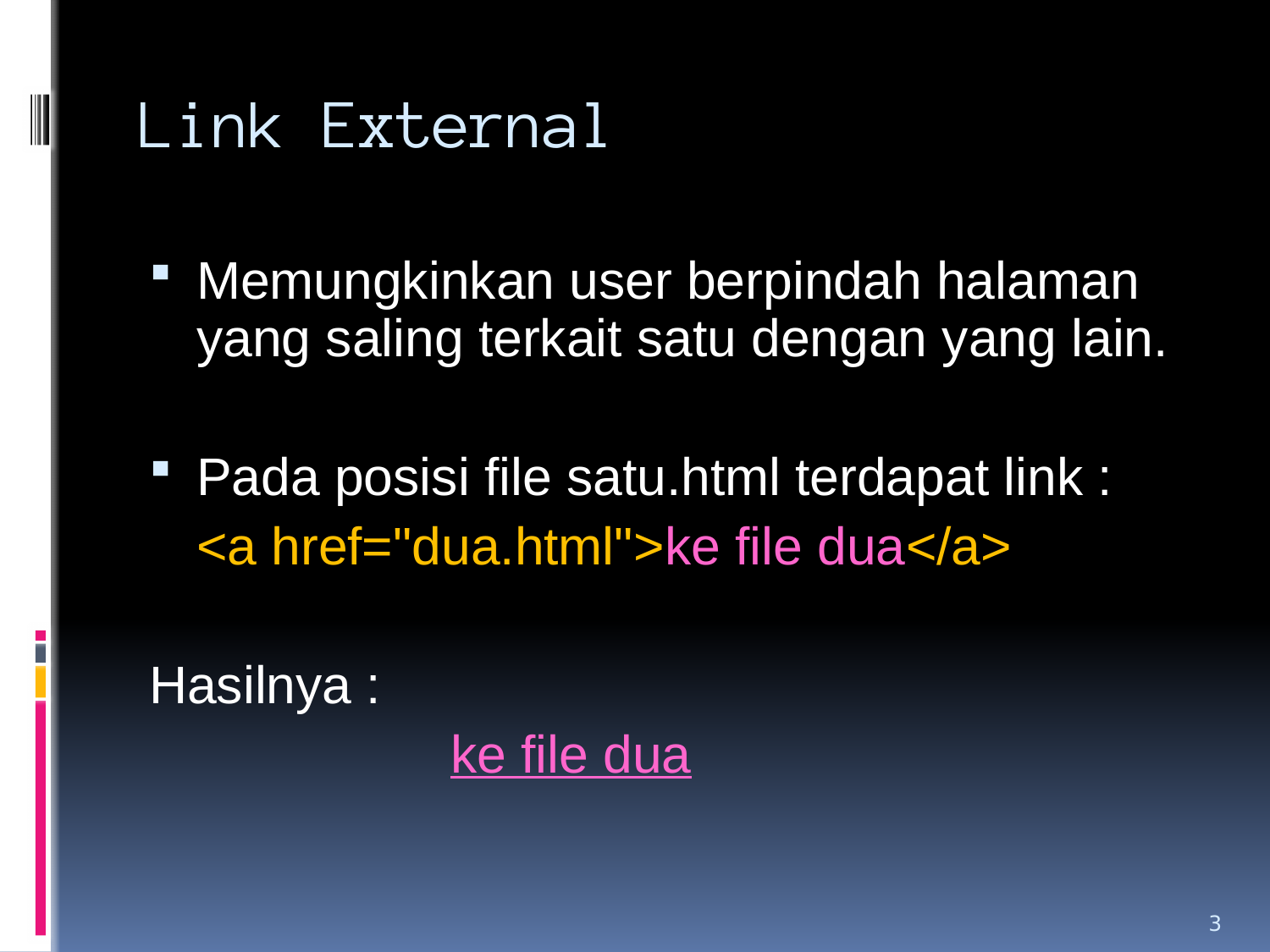

# Link External
Memungkinkan user berpindah halaman yang saling terkait satu dengan yang lain.

Pada posisi file satu.html terdapat link :
	<a href="dua.html">ke file dua</a>

Hasilnya :
 			ke file dua

3